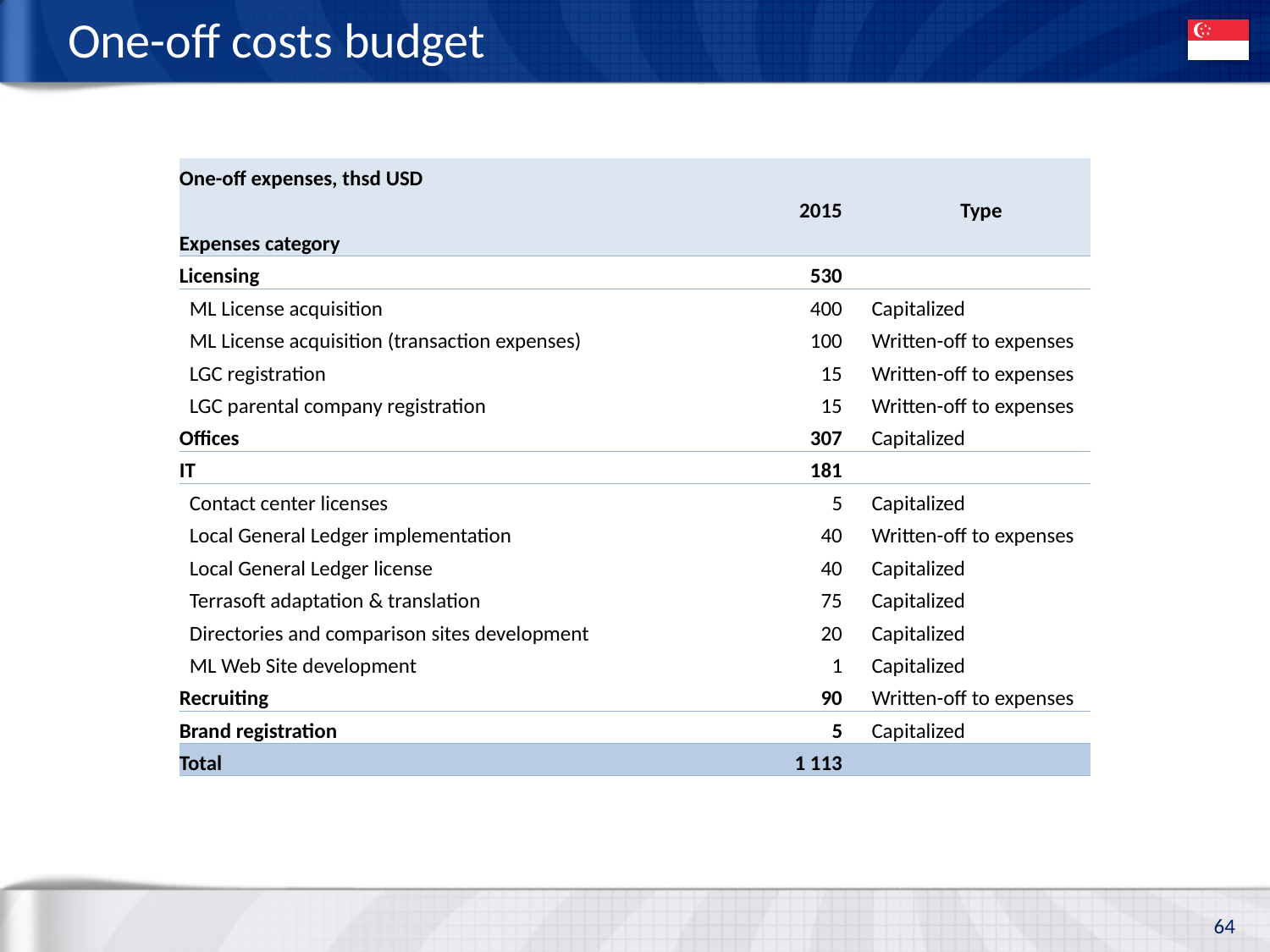

# One-off costs budget
| One-off expenses, thsd USD |  |  |  |
| --- | --- | --- | --- |
|  | 2015 |  | Type |
| Expenses category |  |  |  |
| Licensing | 530 |  |  |
| ML License acquisition | 400 |  | Capitalized |
| ML License acquisition (transaction expenses) | 100 |  | Written-off to expenses |
| LGC registration | 15 |  | Written-off to expenses |
| LGC parental company registration | 15 |  | Written-off to expenses |
| Offices | 307 |  | Capitalized |
| IT | 181 |  |  |
| Contact center licenses | 5 |  | Capitalized |
| Local General Ledger implementation | 40 |  | Written-off to expenses |
| Local General Ledger license | 40 |  | Capitalized |
| Terrasoft adaptation & translation | 75 |  | Capitalized |
| Directories and comparison sites development | 20 |  | Capitalized |
| ML Web Site development | 1 |  | Capitalized |
| Recruiting | 90 |  | Written-off to expenses |
| Brand registration | 5 |  | Capitalized |
| Total | 1 113 |  |  |
64